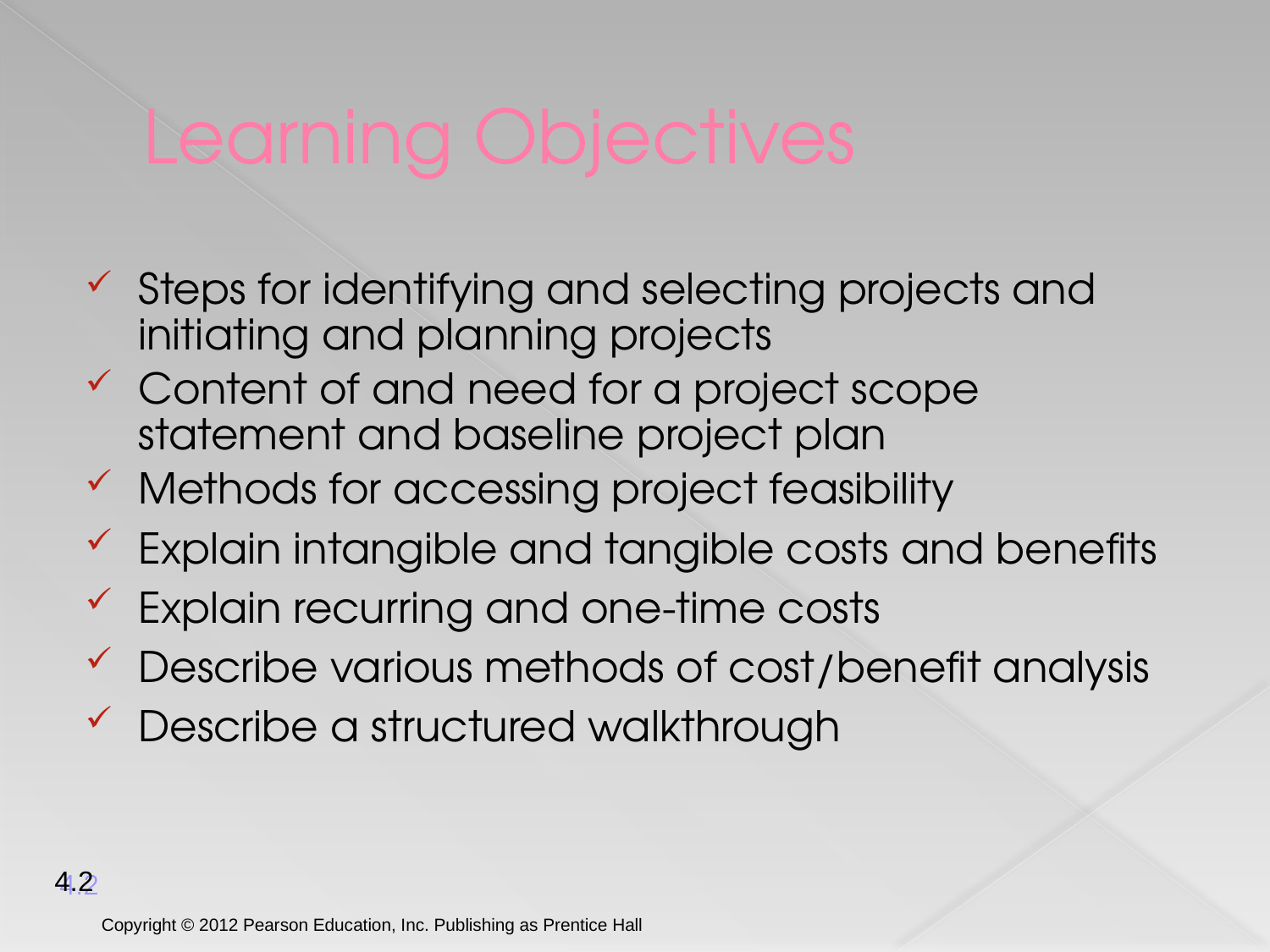

# Learning Objectives
Steps for identifying and selecting projects and initiating and planning projects
Content of and need for a project scope statement and baseline project plan
Methods for accessing project feasibility
Explain intangible and tangible costs and benefits
Explain recurring and one-time costs
Describe various methods of cost/benefit analysis
Describe a structured walkthrough

4.2
Copyright © 2012 Pearson Education, Inc. Publishing as Prentice Hall